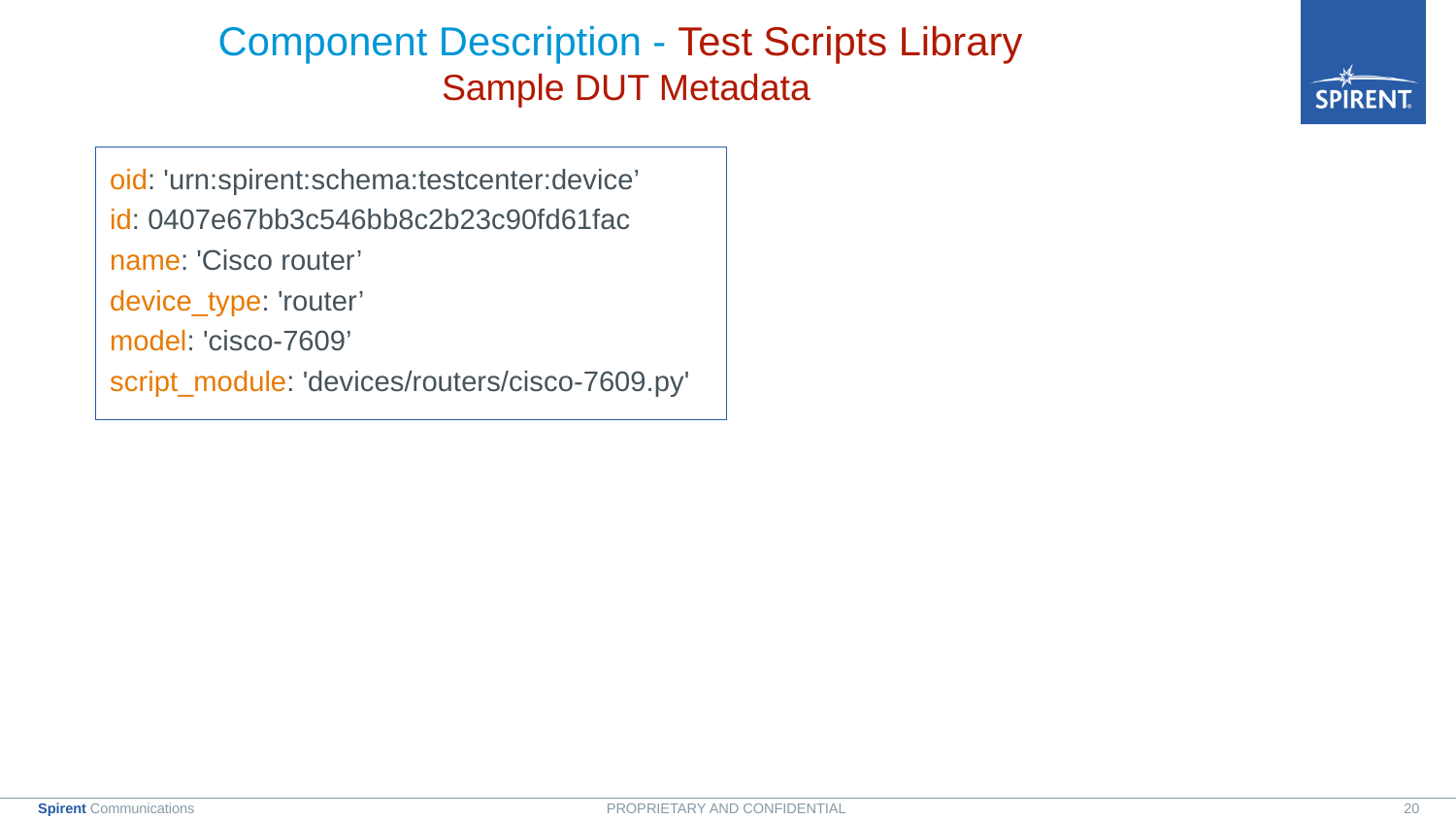

# Component Description - Test Scripts Library Sample DUT Metadata
oid: 'urn:spirent:schema:testcenter:device’
id: 0407e67bb3c546bb8c2b23c90fd61fac
name: 'Cisco router’
device_type: 'router’
model: 'cisco-7609’
script_module: 'devices/routers/cisco-7609.py'